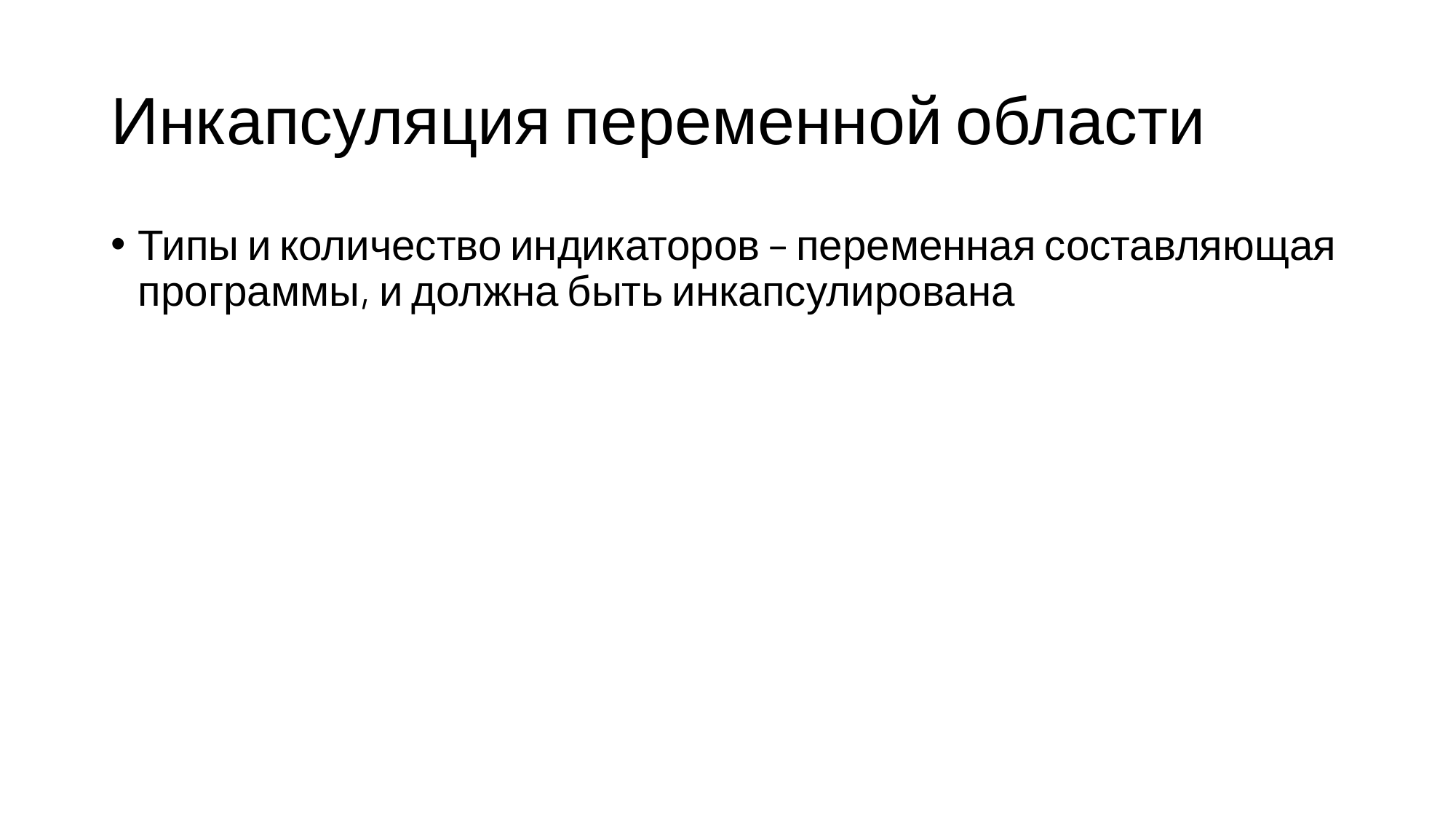

# Инкапсуляция переменной области
Типы и количество индикаторов – переменная составляющая программы, и должна быть инкапсулирована